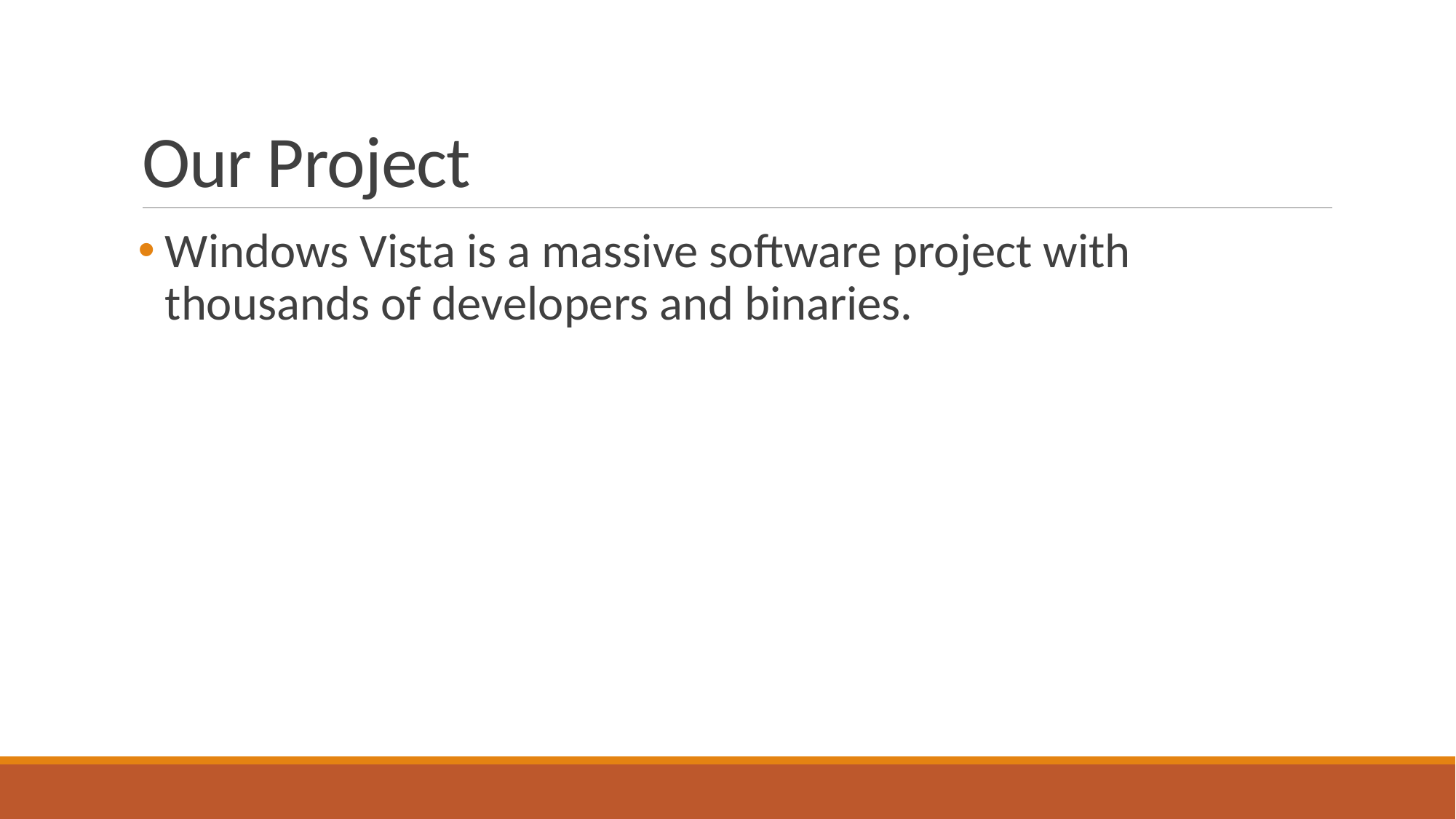

# Our Project
Windows Vista is a massive software project with thousands of developers and binaries.